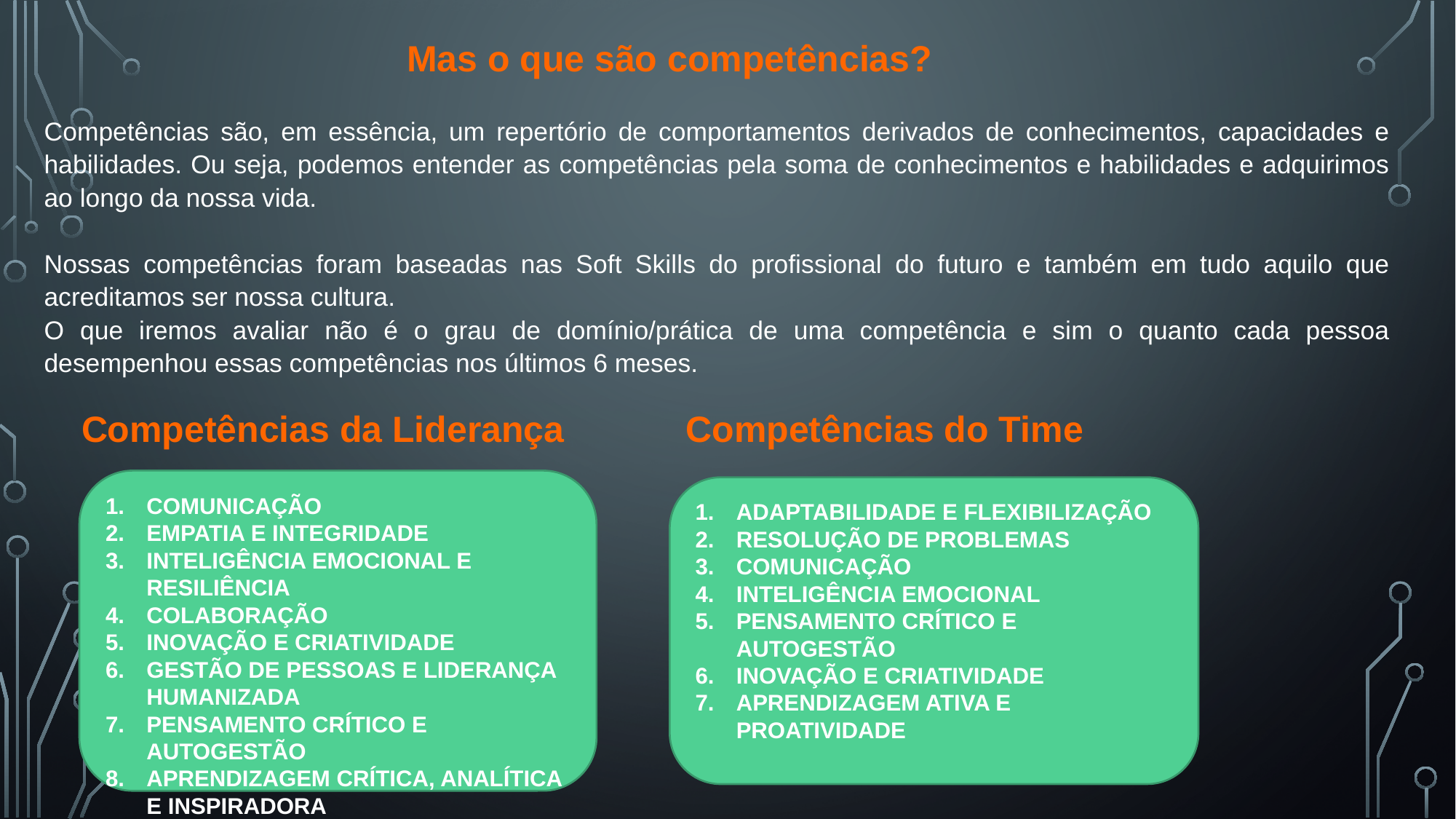

Mas o que são competências?
Competências são, em essência, um repertório de comportamentos derivados de conhecimentos, capacidades e habilidades. Ou seja, podemos entender as competências pela soma de conhecimentos e habilidades e adquirimos ao longo da nossa vida.

Nossas competências foram baseadas nas Soft Skills do profissional do futuro e também em tudo aquilo que acreditamos ser nossa cultura.
O que iremos avaliar não é o grau de domínio/prática de uma competência e sim o quanto cada pessoa desempenhou essas competências nos últimos 6 meses.

Competências da Liderança
Competências do Time
COMUNICAÇÃO
EMPATIA E INTEGRIDADE
INTELIGÊNCIA EMOCIONAL E RESILIÊNCIA
COLABORAÇÃO
INOVAÇÃO E CRIATIVIDADE
GESTÃO DE PESSOAS E LIDERANÇA HUMANIZADA
PENSAMENTO CRÍTICO E AUTOGESTÃO
APRENDIZAGEM CRÍTICA, ANALÍTICA E INSPIRADORA

ADAPTABILIDADE E FLEXIBILIZAÇÃO
RESOLUÇÃO DE PROBLEMAS
COMUNICAÇÃO
INTELIGÊNCIA EMOCIONAL
PENSAMENTO CRÍTICO E AUTOGESTÃO
INOVAÇÃO E CRIATIVIDADE
APRENDIZAGEM ATIVA E PROATIVIDADE